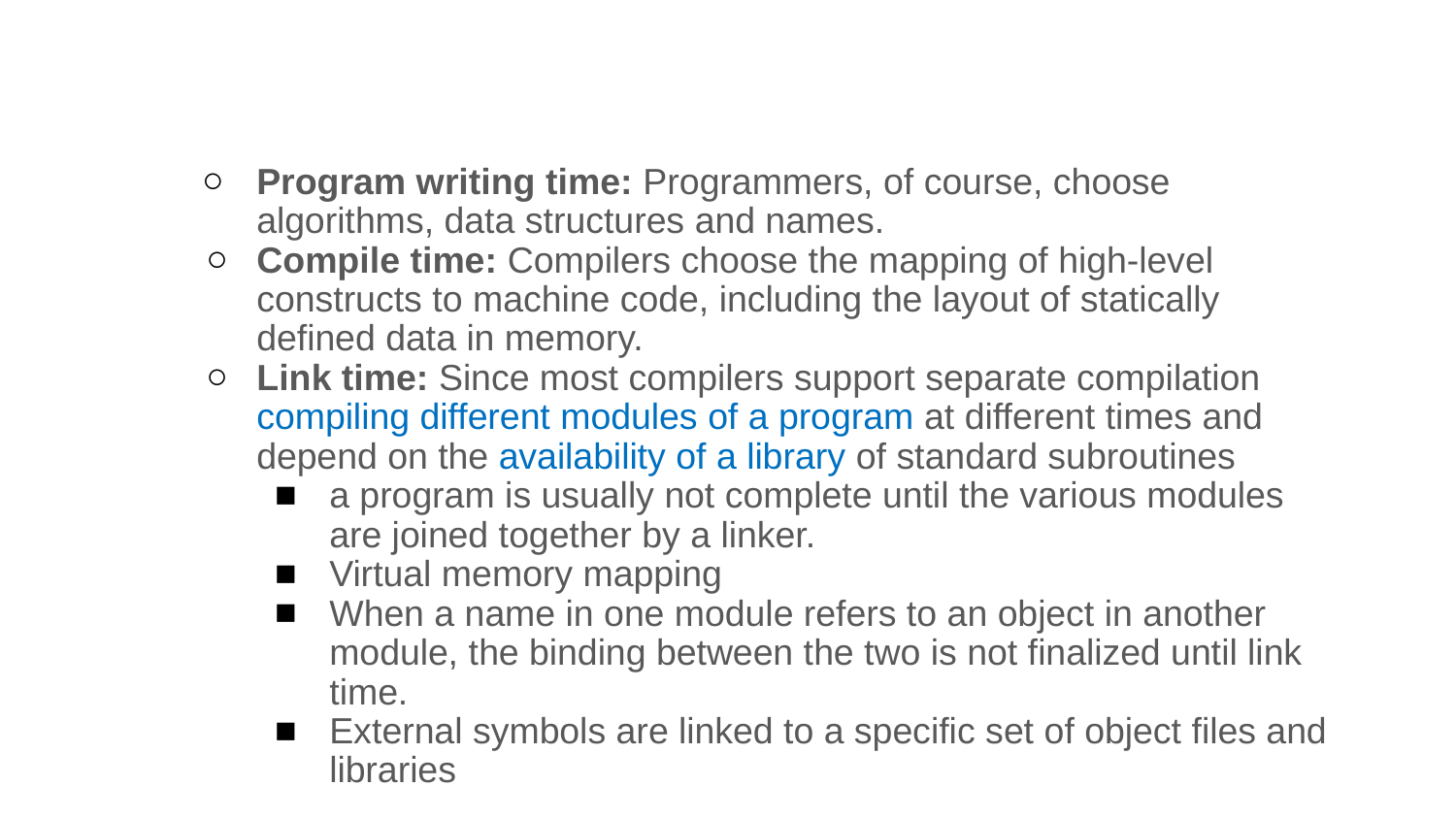

#
Program writing time: Programmers, of course, choose algorithms, data structures and names.
Compile time: Compilers choose the mapping of high-level constructs to machine code, including the layout of statically defined data in memory.
Link time: Since most compilers support separate compilation compiling different modules of a program at different times and depend on the availability of a library of standard subroutines
a program is usually not complete until the various modules are joined together by a linker.
Virtual memory mapping
When a name in one module refers to an object in another module, the binding between the two is not finalized until link time.
External symbols are linked to a specific set of object files and libraries